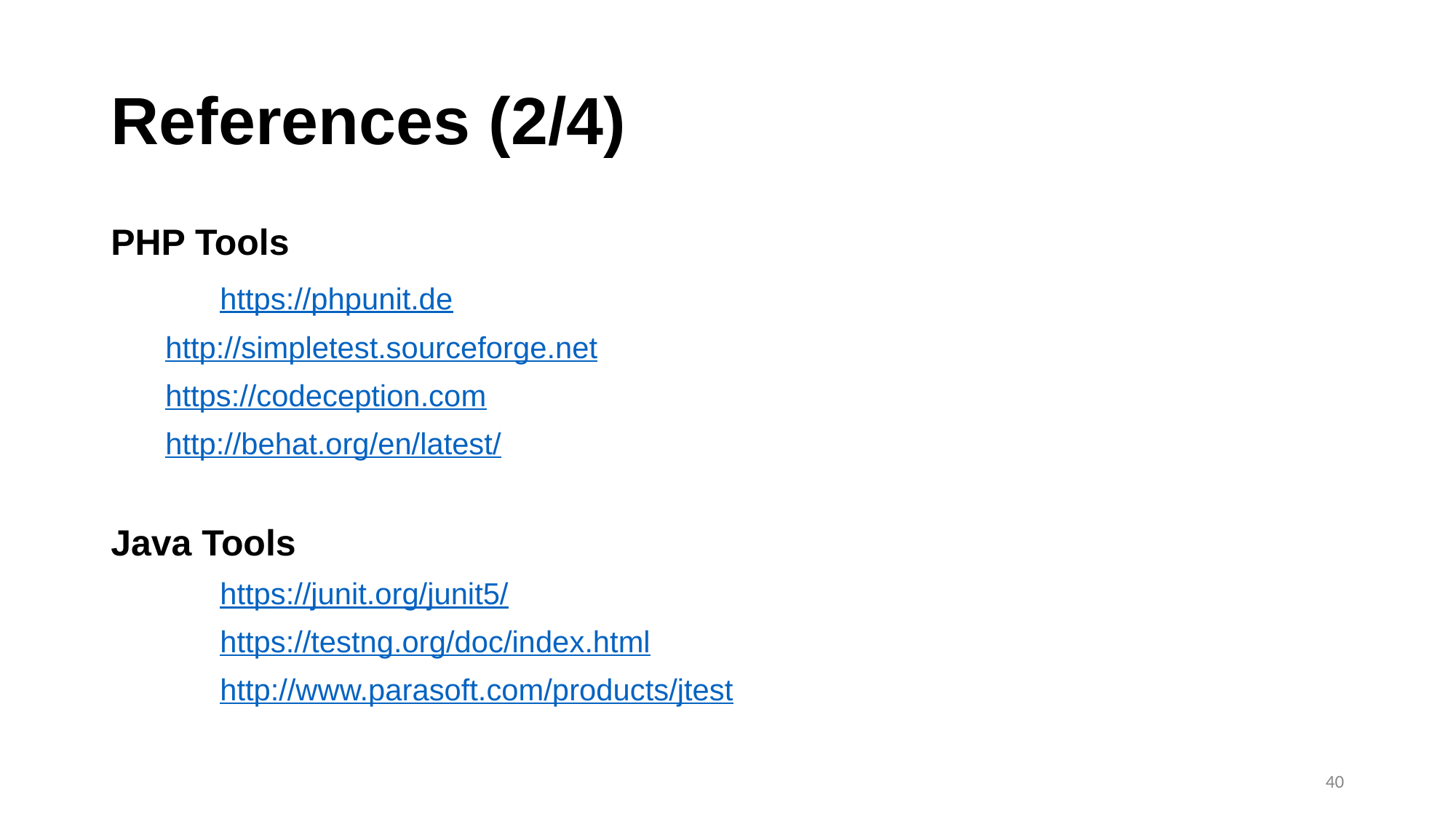

# References (2/4)
PHP Tools
	https://phpunit.de
	http://simpletest.sourceforge.net
	https://codeception.com
	http://behat.org/en/latest/

Java Tools
	https://junit.org/junit5/
	https://testng.org/doc/index.html
	http://www.parasoft.com/products/jtest

40